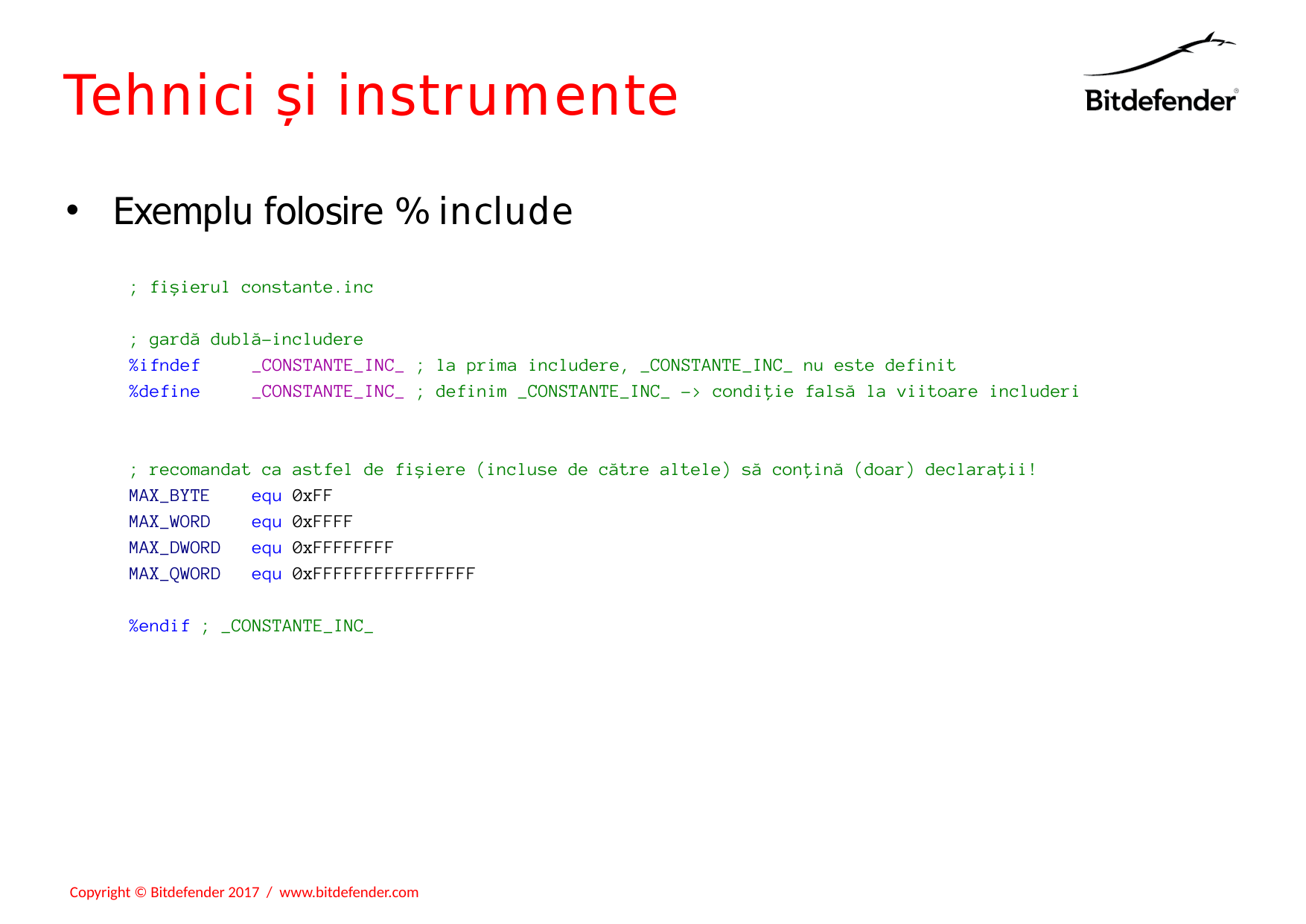

# Tehnici și instrumente
Exemplu folosire %include

; fișierul constante.inc

; gardă dublă-includere
%ifndef     _CONSTANTE_INC_ ; la prima includere, _CONSTANTE_INC_ nu este definit
%define     _CONSTANTE_INC_ ; definim _CONSTANTE_INC_ -> condiție falsă la viitoare includeri

; recomandat ca astfel de fișiere (incluse de către altele) să conțină (doar) declarații!
MAX_BYTE    equ 0xFF
MAX_WORD    equ 0xFFFF
MAX_DWORD   equ 0xFFFFFFFF
MAX_QWORD   equ 0xFFFFFFFFFFFFFFFF

%endif ; _CONSTANTE_INC_